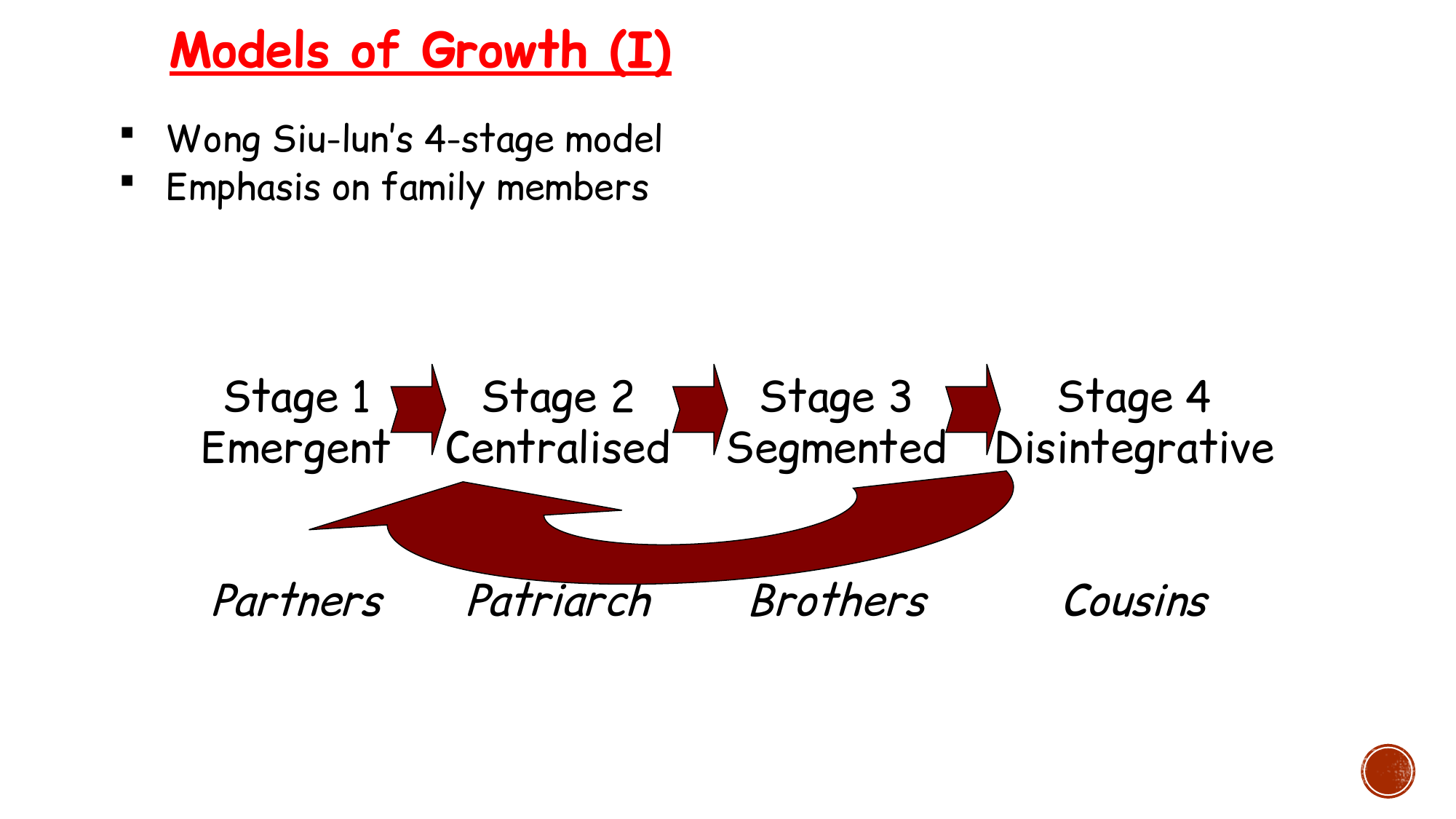

Models of Growth (I)
Wong Siu-lun’s 4-stage model
Emphasis on family members

Stage 1
Emergent

Partners
Stage 2
Centralised

Patriarch
Stage 3
Segmented

Brothers
Stage 4
Disintegrative

Cousins